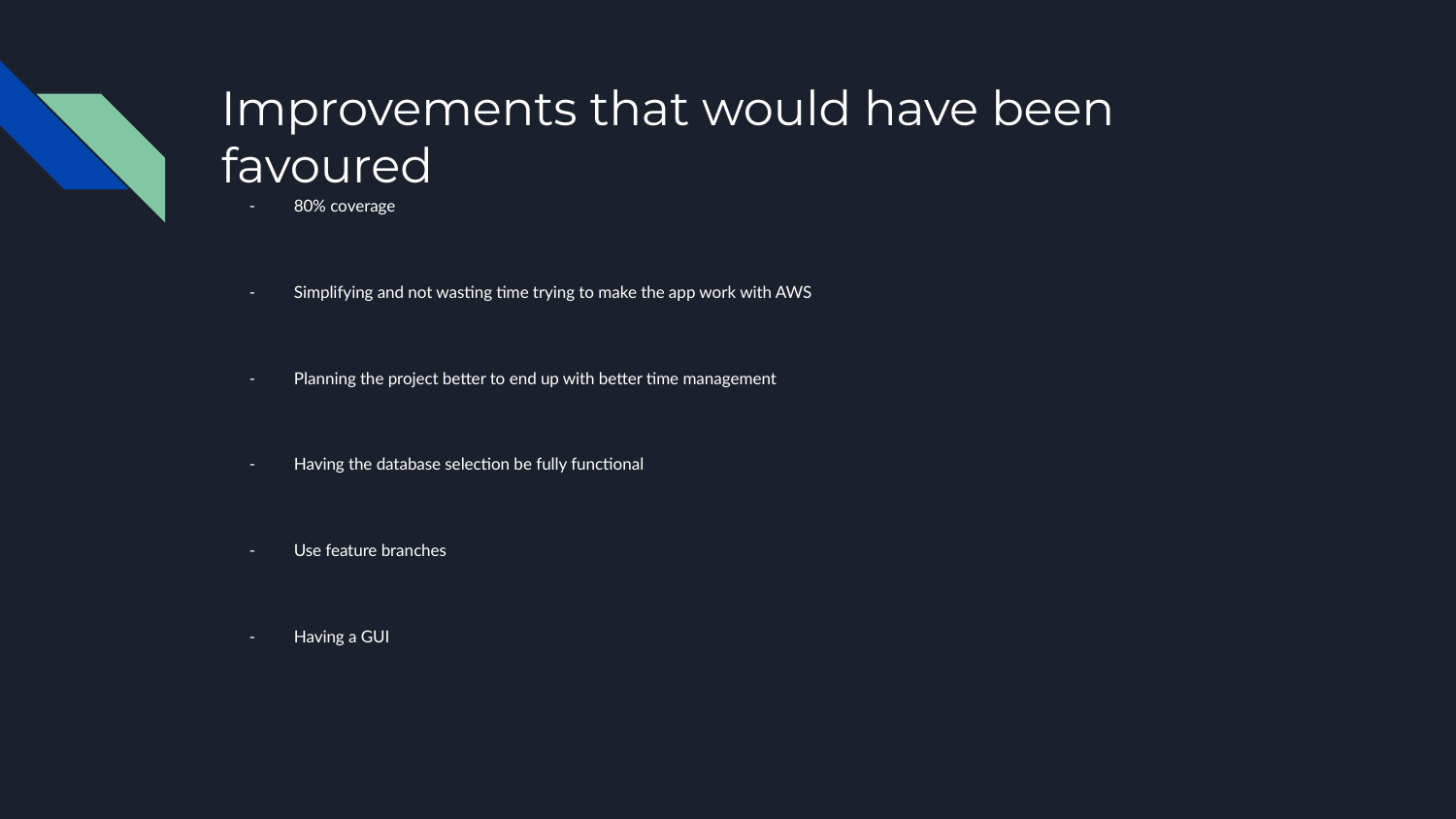

# Improvements that would have been favoured
80% coverage

Simplifying and not wasting time trying to make the app work with AWS

Planning the project better to end up with better time management

Having the database selection be fully functional

Use feature branches

Having a GUI